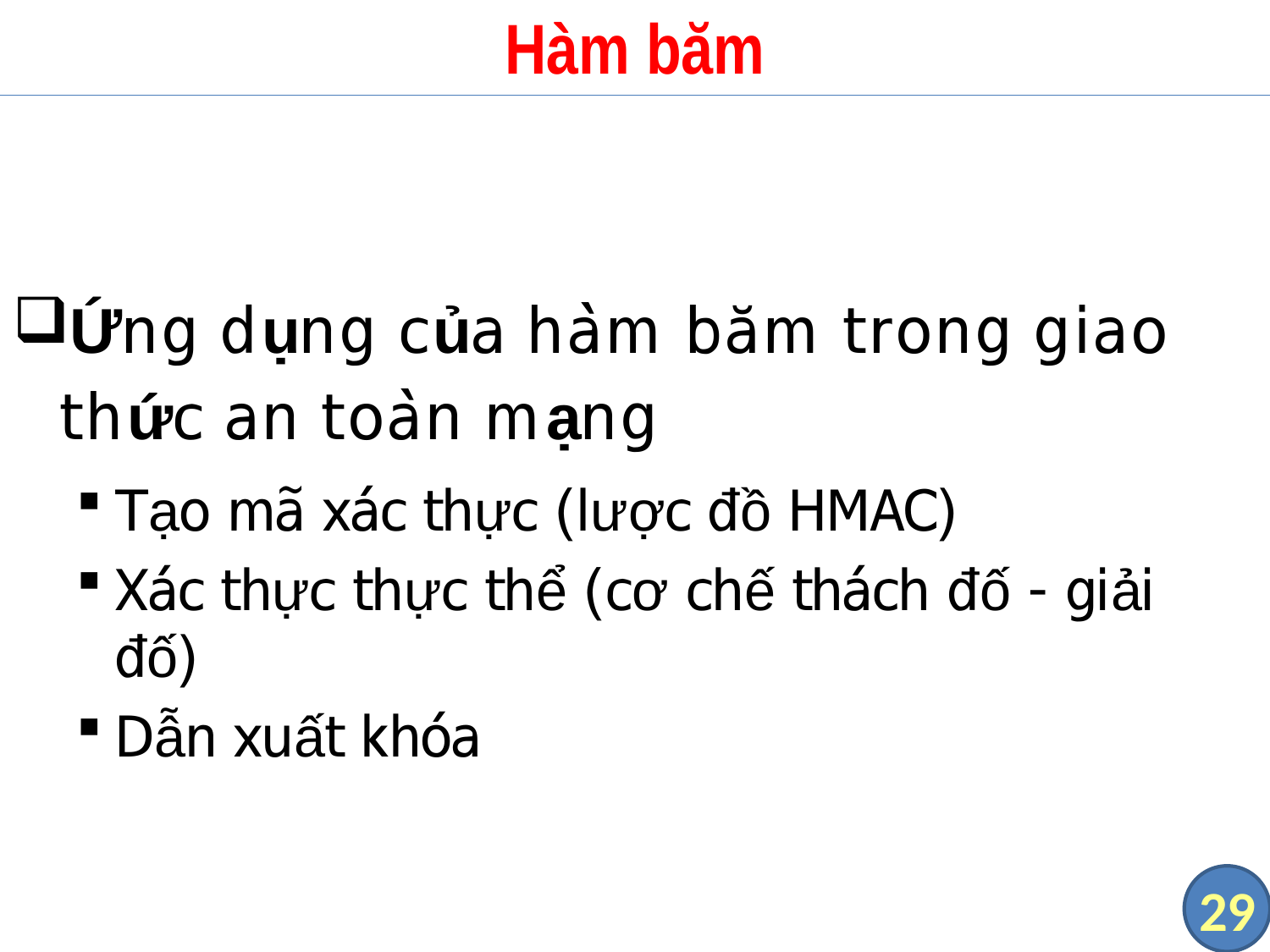

# Hàm băm
Ứng dụng của hàm băm trong giao thức an toàn mạng
Tạo mã xác thực (lược đồ HMAC)
Xác thực thực thể (cơ chế thách đố - giải đố)
Dẫn xuất khóa
29